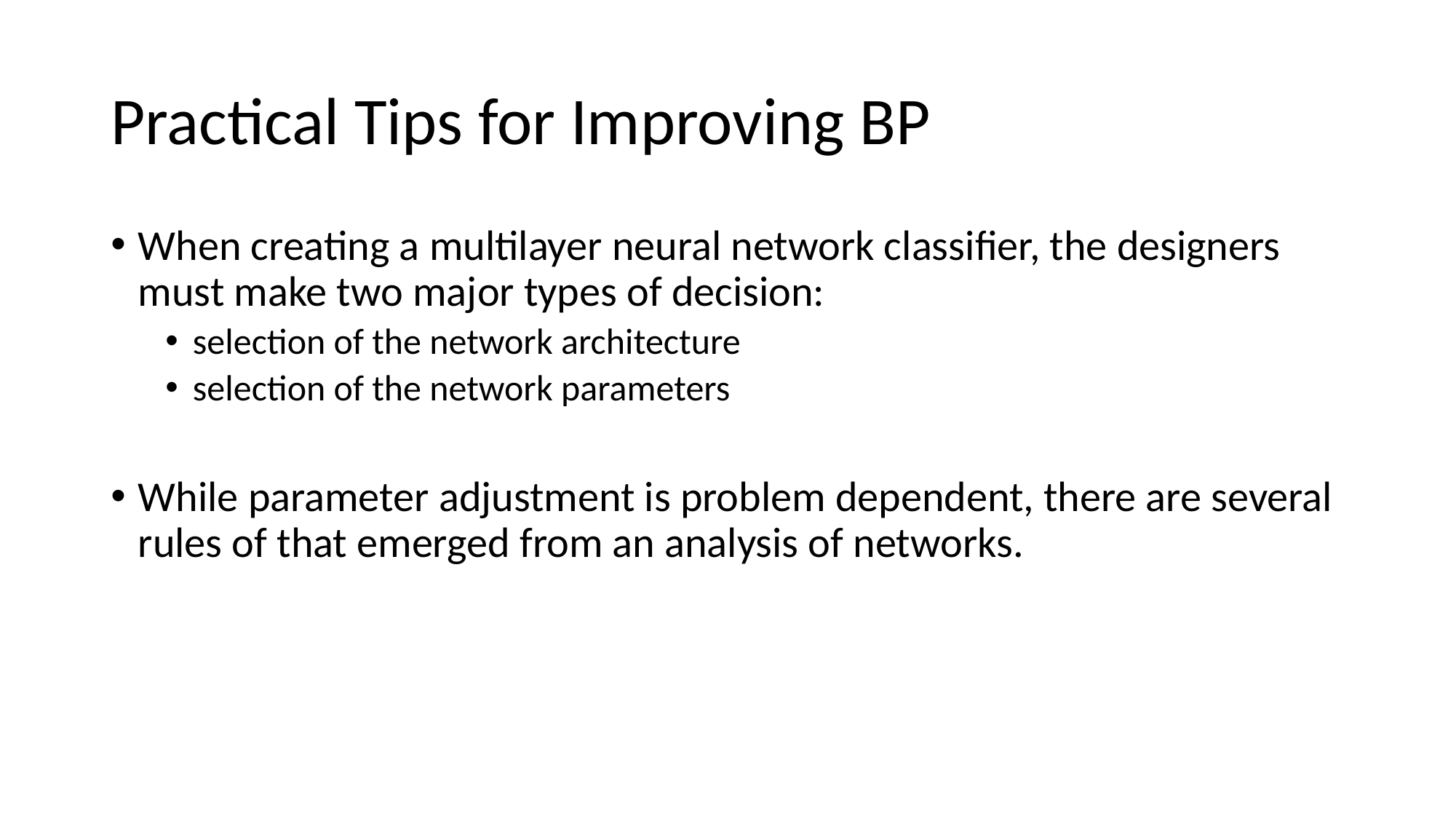

# Practical Tips for Improving BP
When creating a multilayer neural network classiﬁer, the designers must make two major types of decision:
selection of the network architecture
selection of the network parameters
While parameter adjustment is problem dependent, there are several rules of that emerged from an analysis of networks.